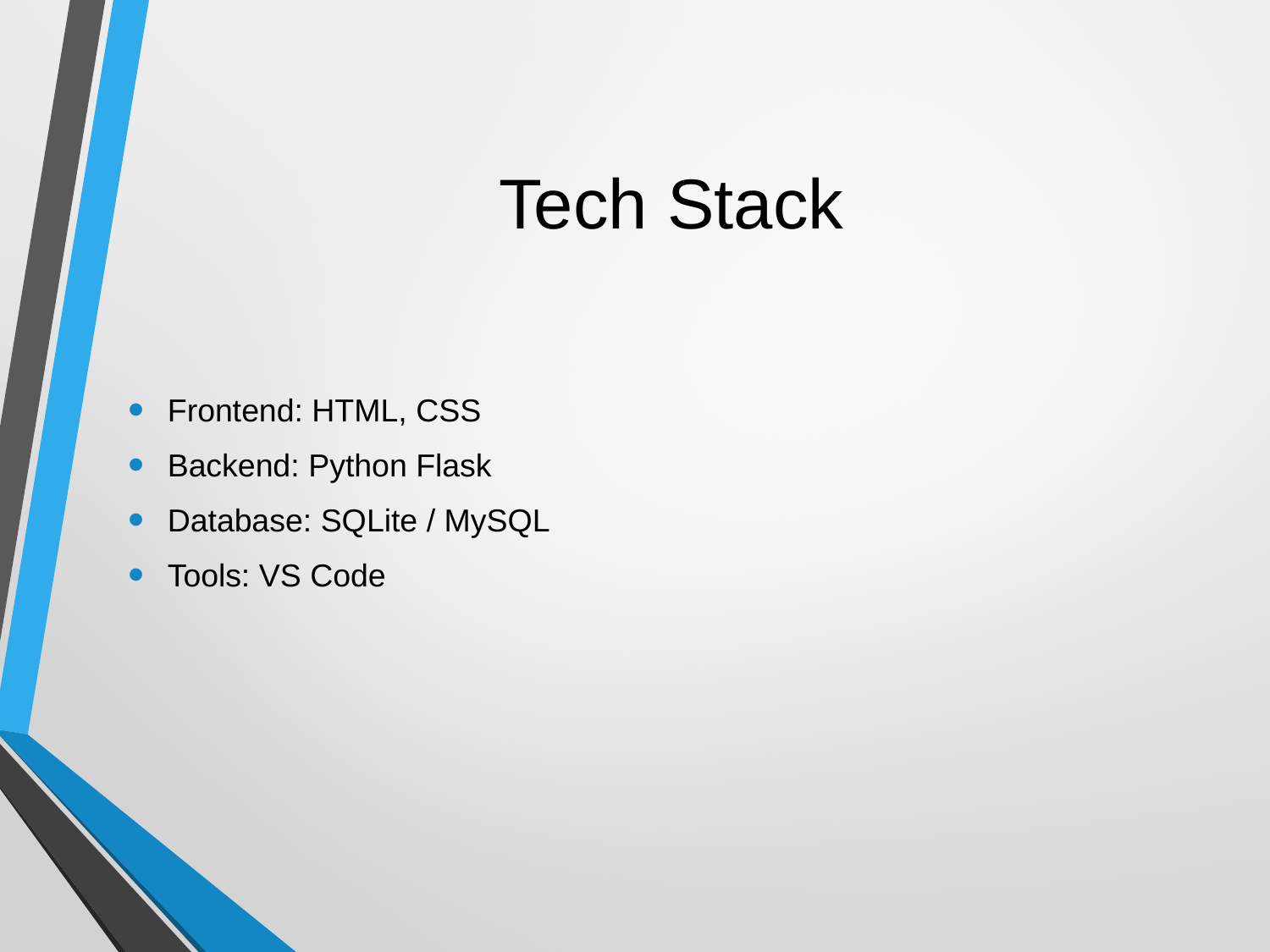

# Tech Stack

Frontend: HTML, CSS
Backend: Python Flask
Database: SQLite / MySQL
Tools: VS Code